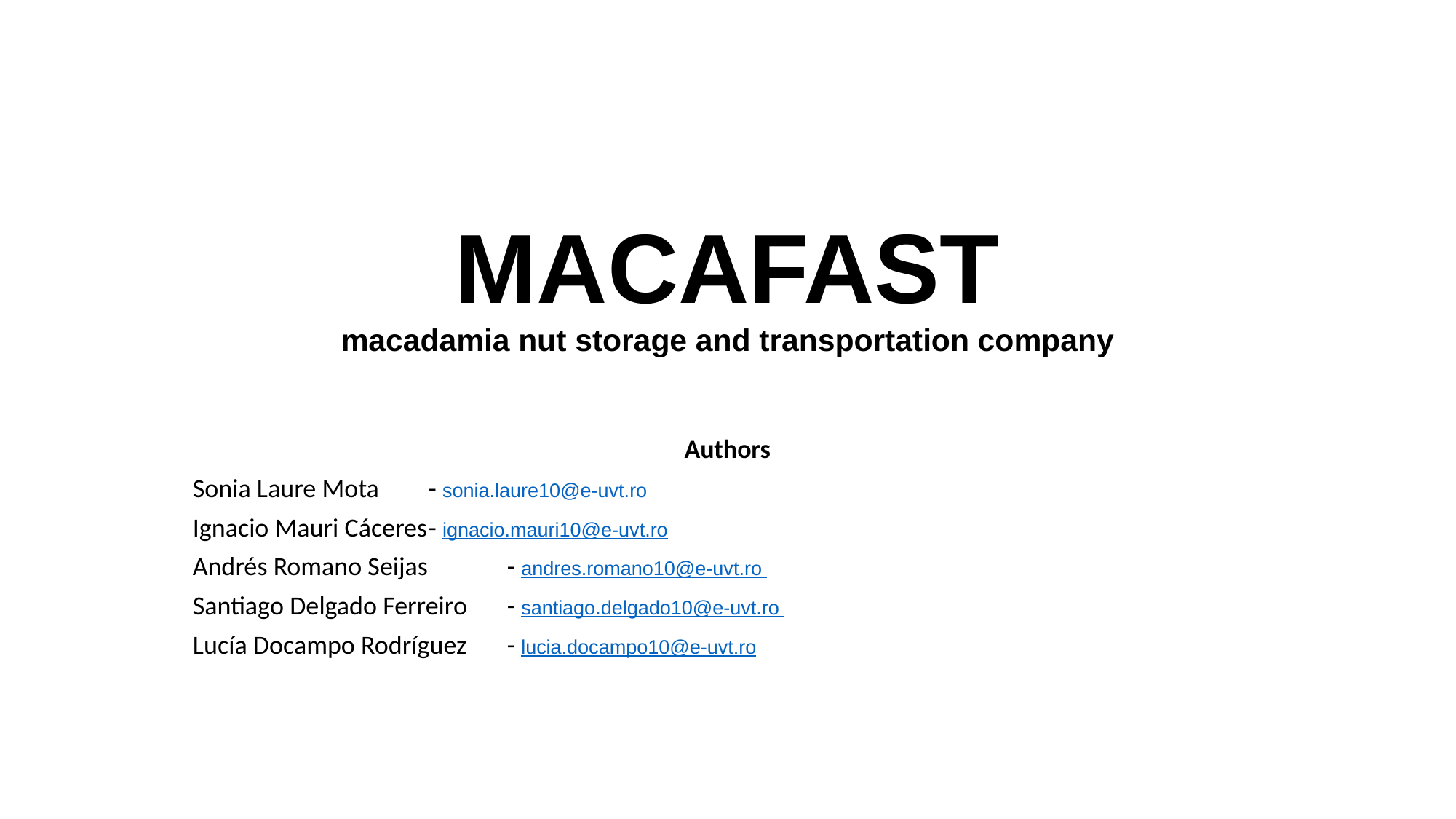

# MACAFAST macadamia nut storage and transportation company
Authors
Sonia Laure Mota 		- sonia.laure10@e-uvt.ro
Ignacio Mauri Cáceres	- ignacio.mauri10@e-uvt.ro
Andrés Romano Seijas 	- andres.romano10@e-uvt.ro
Santiago Delgado Ferreiro 	- santiago.delgado10@e-uvt.ro
Lucía Docampo Rodríguez 	- lucia.docampo10@e-uvt.ro